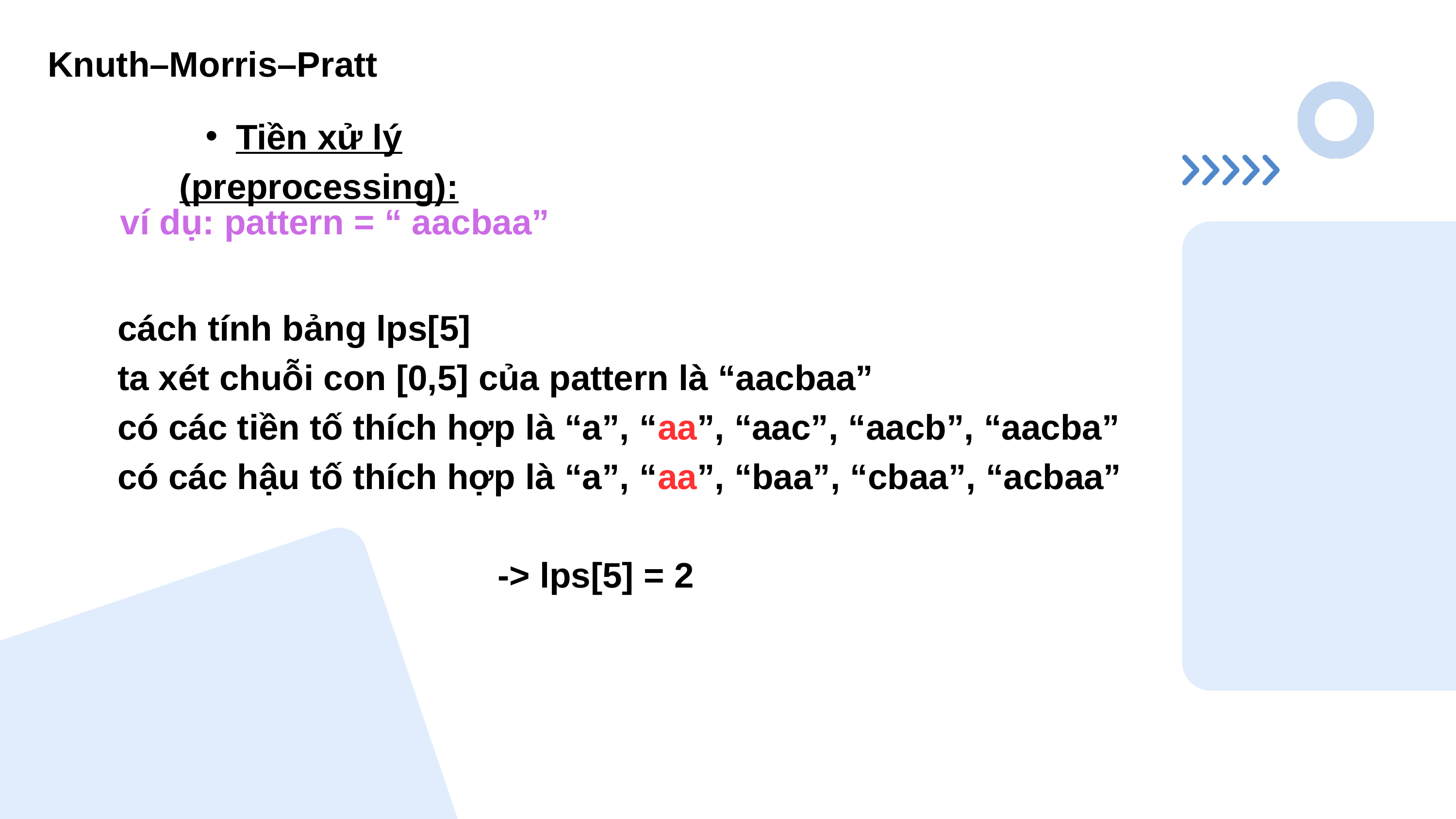

Knuth–Morris–Pratt

Tiền xử lý (preprocessing):

ví dụ: pattern = “ aacbaa”

cách tính bảng lps[5]
ta xét chuỗi con [0,5] của pattern là “aacbaa”
có các tiền tố thích hợp là “a”, “aa”, “aac”, “aacb”, “aacba”
có các hậu tố thích hợp là “a”, “aa”, “baa”, “cbaa”, “acbaa”

-> lps[5] = 2